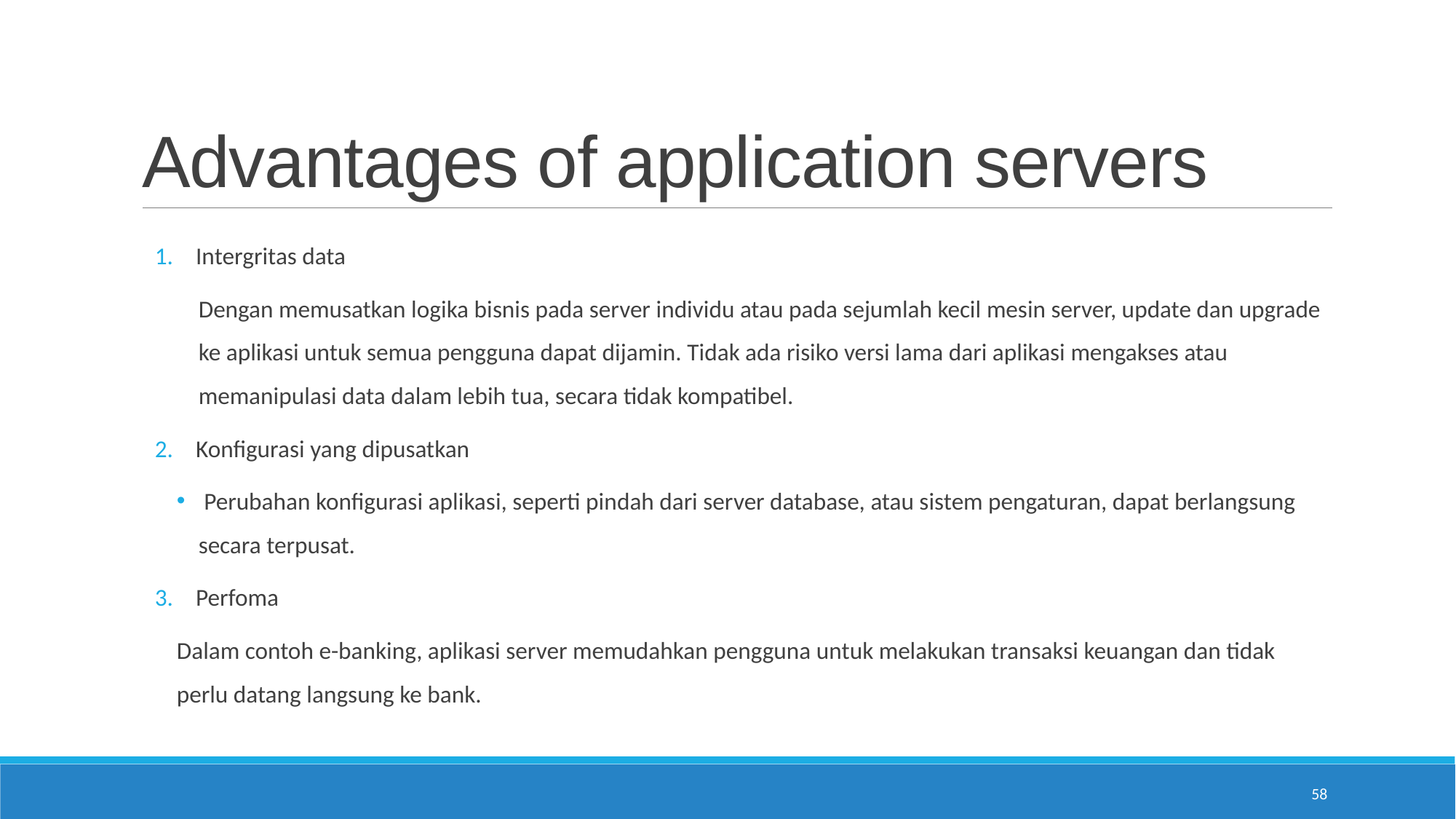

# Advantages of application servers
Intergritas data
Dengan memusatkan logika bisnis pada server individu atau pada sejumlah kecil mesin server, update dan upgrade ke aplikasi untuk semua pengguna dapat dijamin. Tidak ada risiko versi lama dari aplikasi mengakses atau memanipulasi data dalam lebih tua, secara tidak kompatibel.
Konfigurasi yang dipusatkan
 Perubahan konfigurasi aplikasi, seperti pindah dari server database, atau sistem pengaturan, dapat berlangsung secara terpusat.
Perfoma
Dalam contoh e-banking, aplikasi server memudahkan pengguna untuk melakukan transaksi keuangan dan tidak perlu datang langsung ke bank.
58